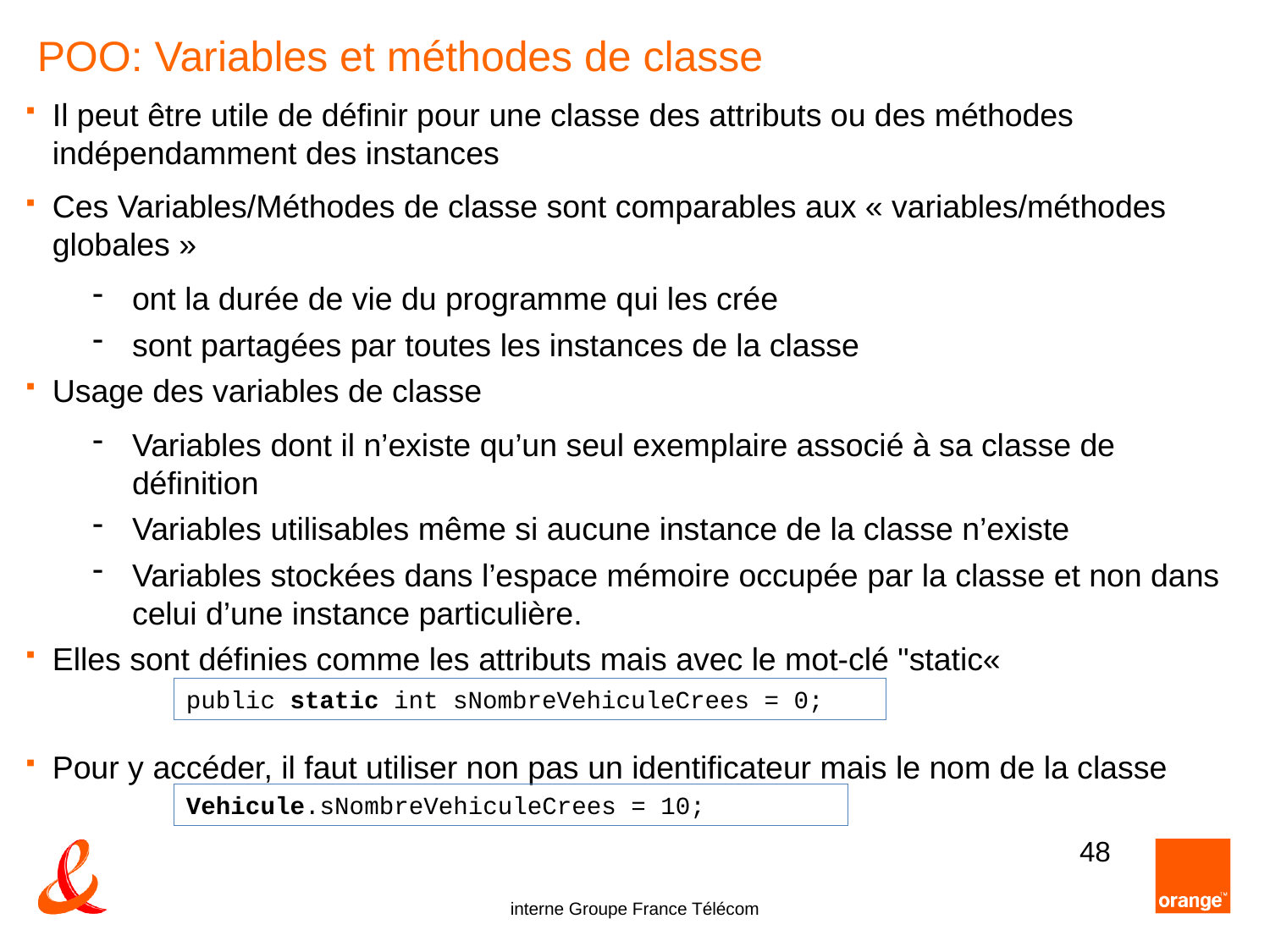

POO: Variables et méthodes de classe
Il peut être utile de définir pour une classe des attributs ou des méthodes indépendamment des instances
Ces Variables/Méthodes de classe sont comparables aux « variables/méthodes globales »
ont la durée de vie du programme qui les crée
sont partagées par toutes les instances de la classe
Usage des variables de classe
Variables dont il n’existe qu’un seul exemplaire associé à sa classe de définition
Variables utilisables même si aucune instance de la classe n’existe
Variables stockées dans l’espace mémoire occupée par la classe et non dans celui d’une instance particulière.
Elles sont définies comme les attributs mais avec le mot-clé "static«

Pour y accéder, il faut utiliser non pas un identificateur mais le nom de la classe
public static int sNombreVehiculeCrees = 0;
Vehicule.sNombreVehiculeCrees = 10;
48